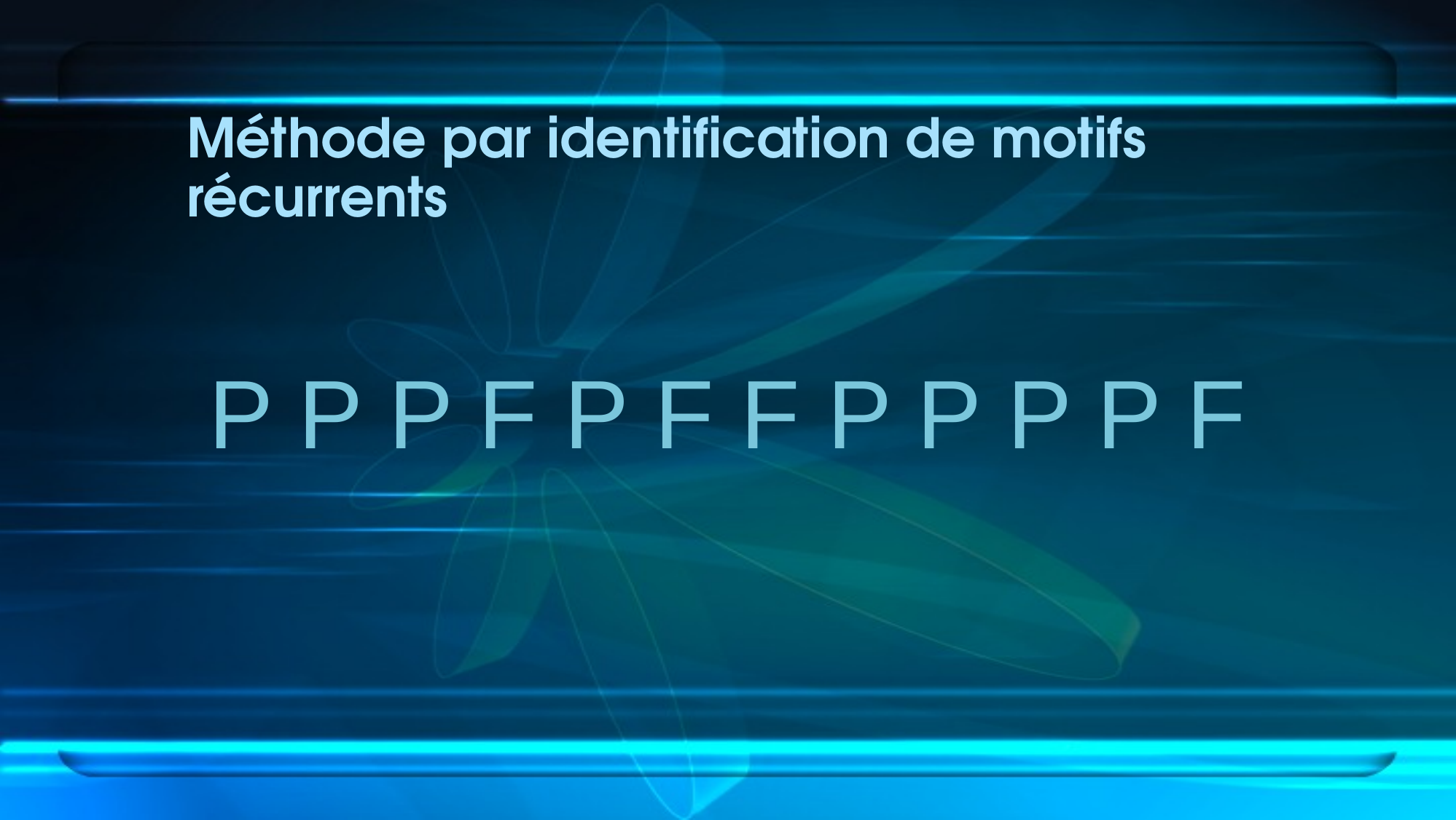

# Méthode par identification de motifs récurrents
P P P F P F F P P P P F
8